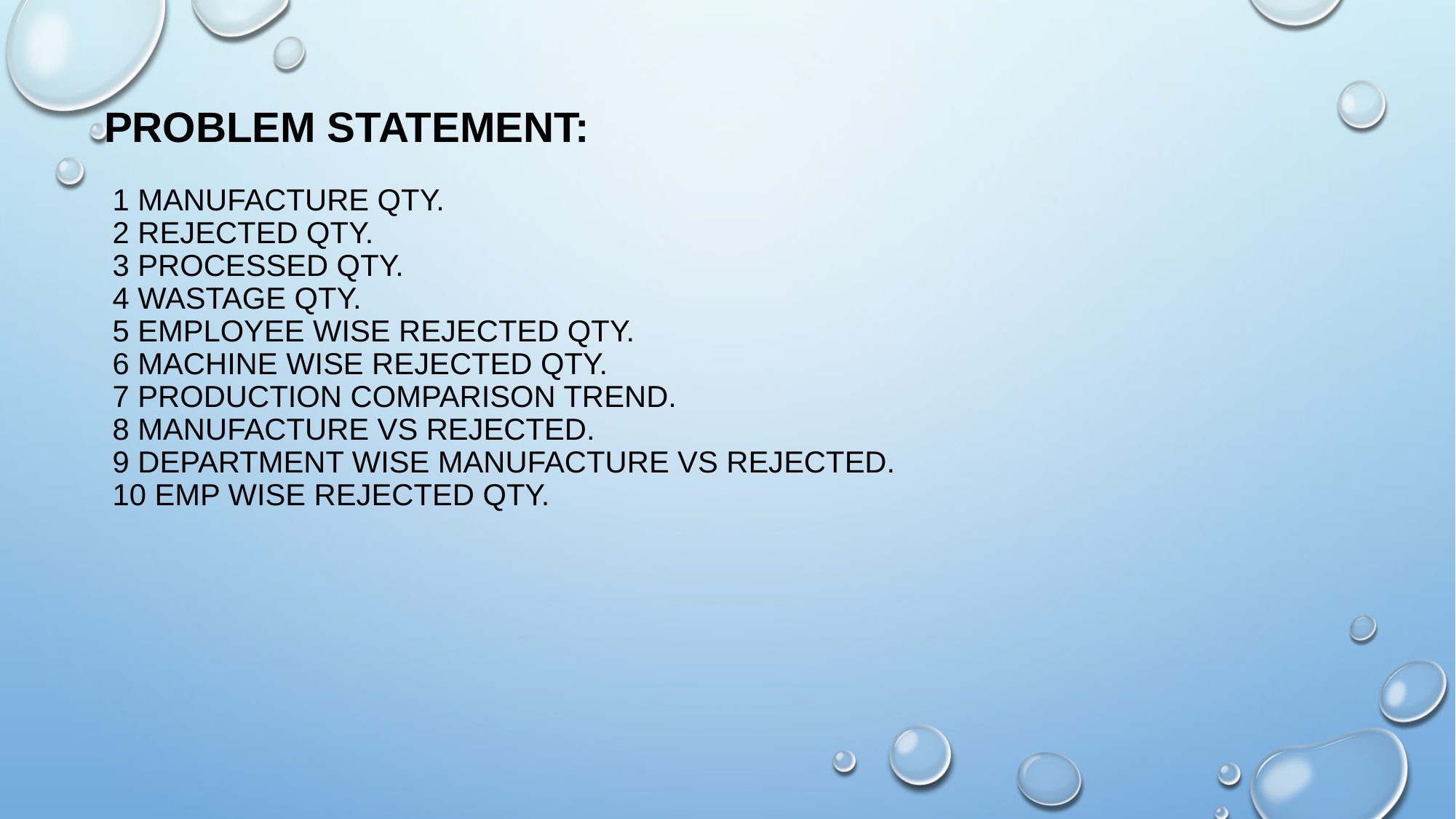

# Problem statement: 1 Manufacture Qty. 2 rejected Qty. 3 Processed qty. 4 wastage qty. 5 employee wise rejected qty. 6 machine wise rejected qty. 7 production comparison trend. 8 manufacture Vs rejected. 9 department wise manufacture vs rejected. 10 emp wise rejected qty.